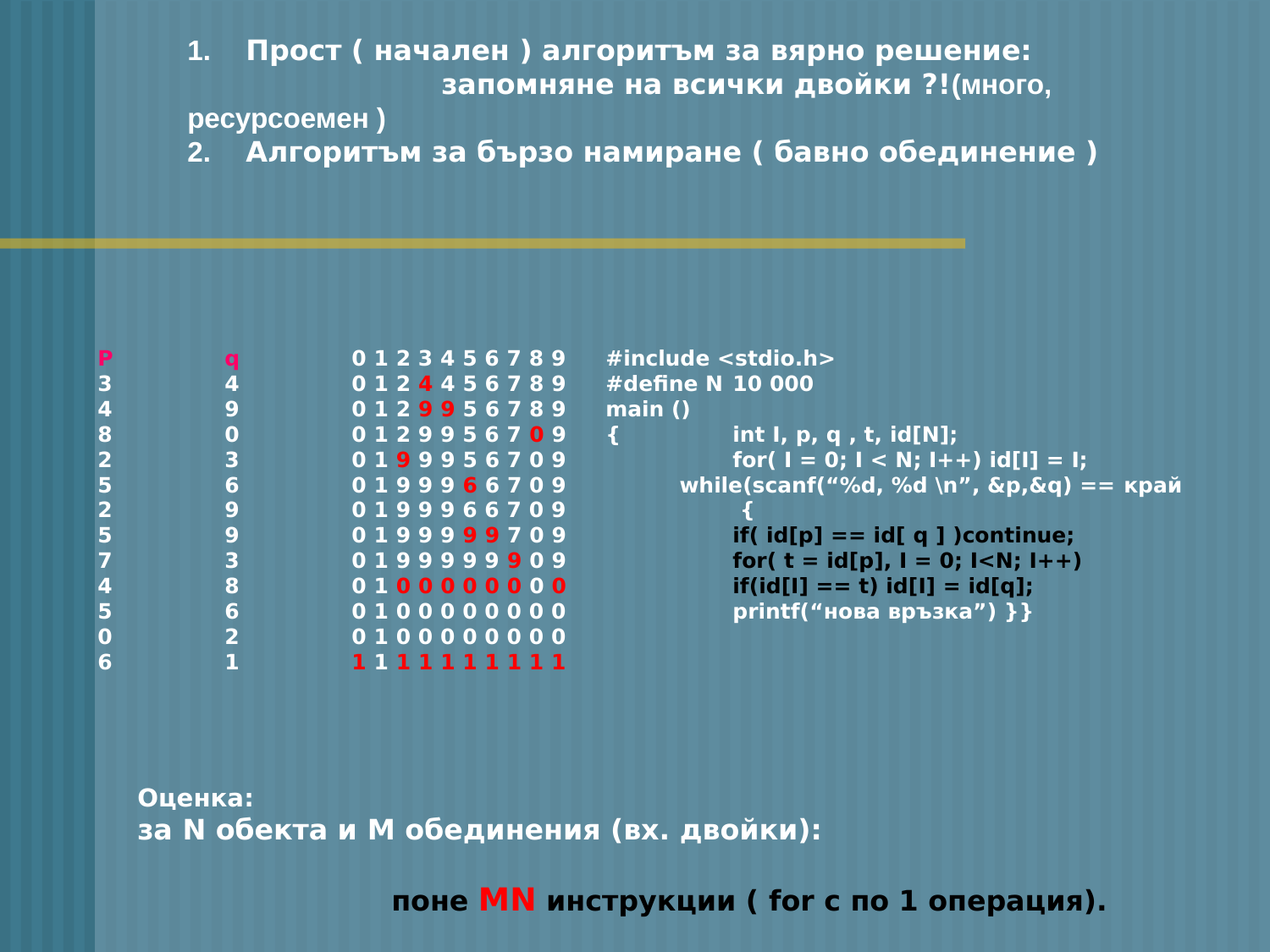

1.     Прост ( начален ) алгоритъм за вярно решение:
		запомняне на всички двойки ?!(много, ресурсоемен )
2.     Алгоритъм за бързо намиране ( бавно обединение )

P	q	0 1 2 3 4 5 6 7 8 9	#include <stdio.h>
3	4	0 1 2 4 4 5 6 7 8 9	#define N	10 000
4	9	0 1 2 9 9 5 6 7 8 9	main ()
8	0	0 1 2 9 9 5 6 7 0 9	{	int I, p, q , t, id[N];
2	3	0 1 9 9 9 5 6 7 0 9		for( I = 0; I < N; I++) id[I] = I;
5	6	0 1 9 9 9 6 6 7 0 9	          while(scanf(“%d, %d \n”, &p,&q) == край
2	9	0 1 9 9 9 6 6 7 0 9		 {
5	9	0 1 9 9 9 9 9 7 0 9		if( id[p] == id[ q ] )continue;
7	3	0 1 9 9 9 9 9 9 0 9		for( t = id[p], I = 0; I<N; I++)
4	8	0 1 0 0 0 0 0 0 0 0		if(id[I] == t) id[I] = id[q];
5	6	0 1 0 0 0 0 0 0 0 0		printf(“нова връзка”) }}
0	2	0 1 0 0 0 0 0 0 0 0
6	1	1 1 1 1 1 1 1 1 1 1

Оценка:
за N обекта и M обединения (вх. двойки):

		поне MN инструкции ( for с по 1 операция).